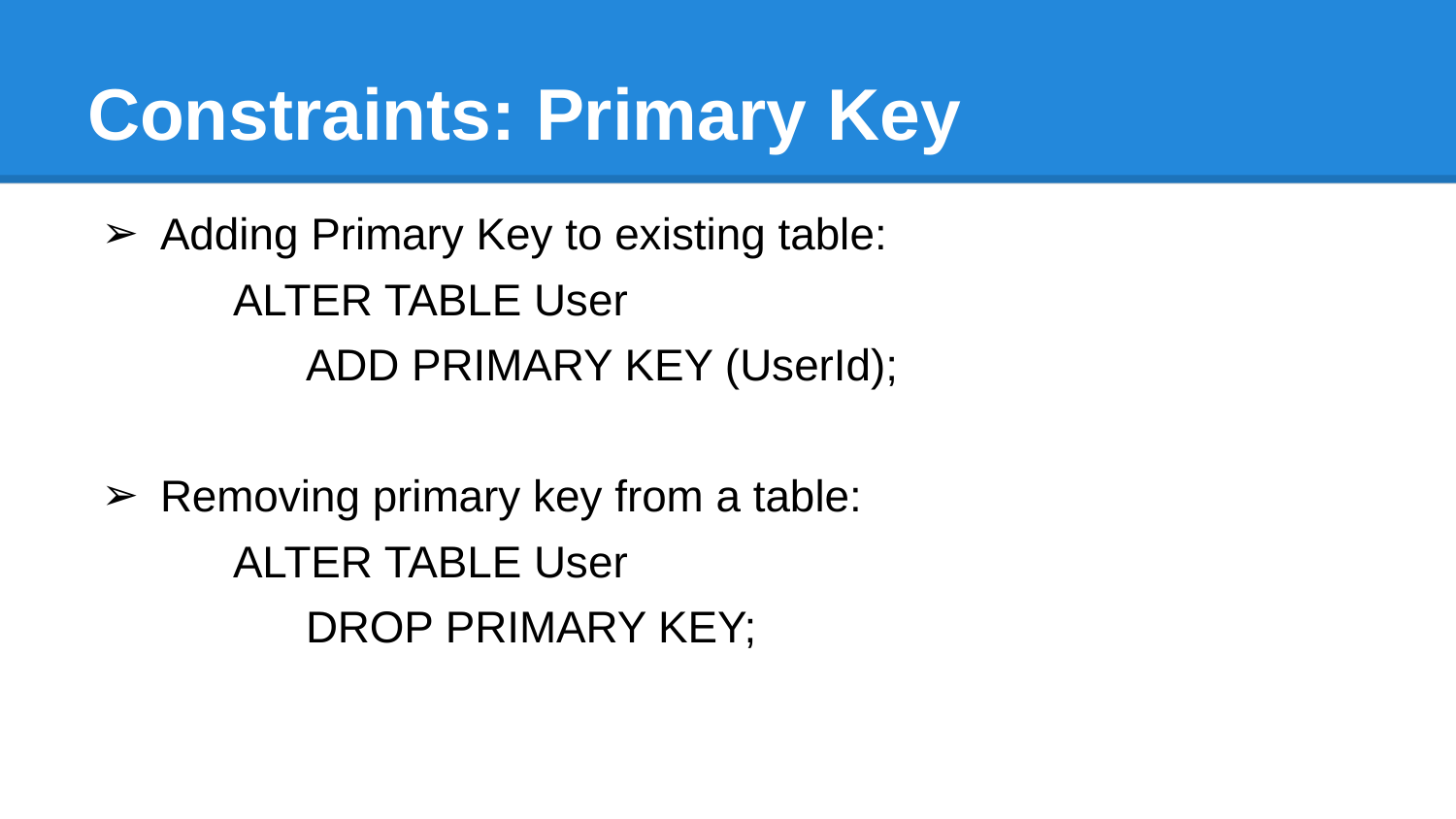

# Constraints: Primary Key
Adding Primary Key to existing table:
ALTER TABLE User
ADD PRIMARY KEY (UserId);

Removing primary key from a table:
ALTER TABLE User
DROP PRIMARY KEY;